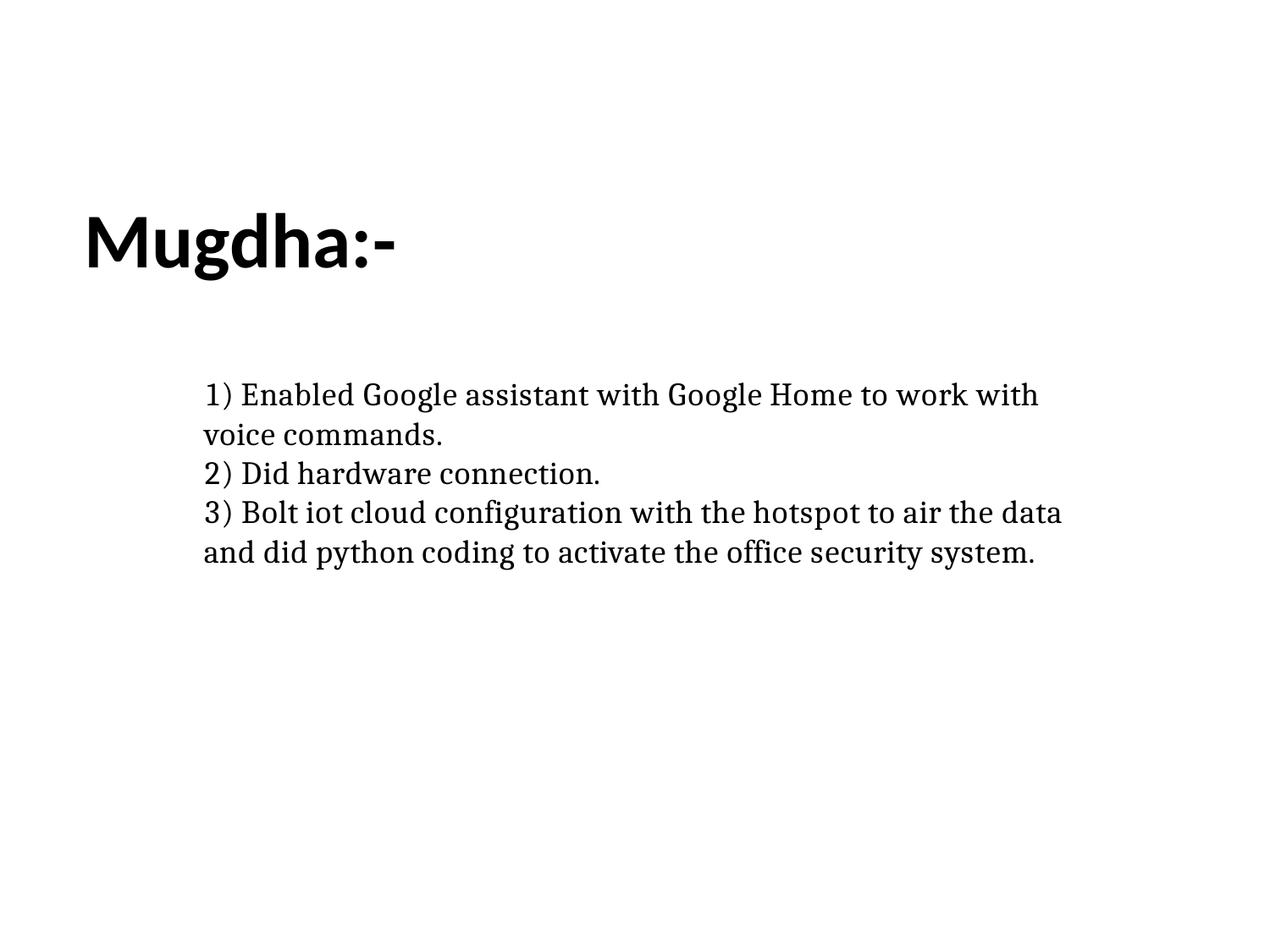

# Mugdha:-
1) Enabled Google assistant with Google Home to work with voice commands.
2) Did hardware connection.
3) Bolt iot cloud configuration with the hotspot to air the data and did python coding to activate the office security system.